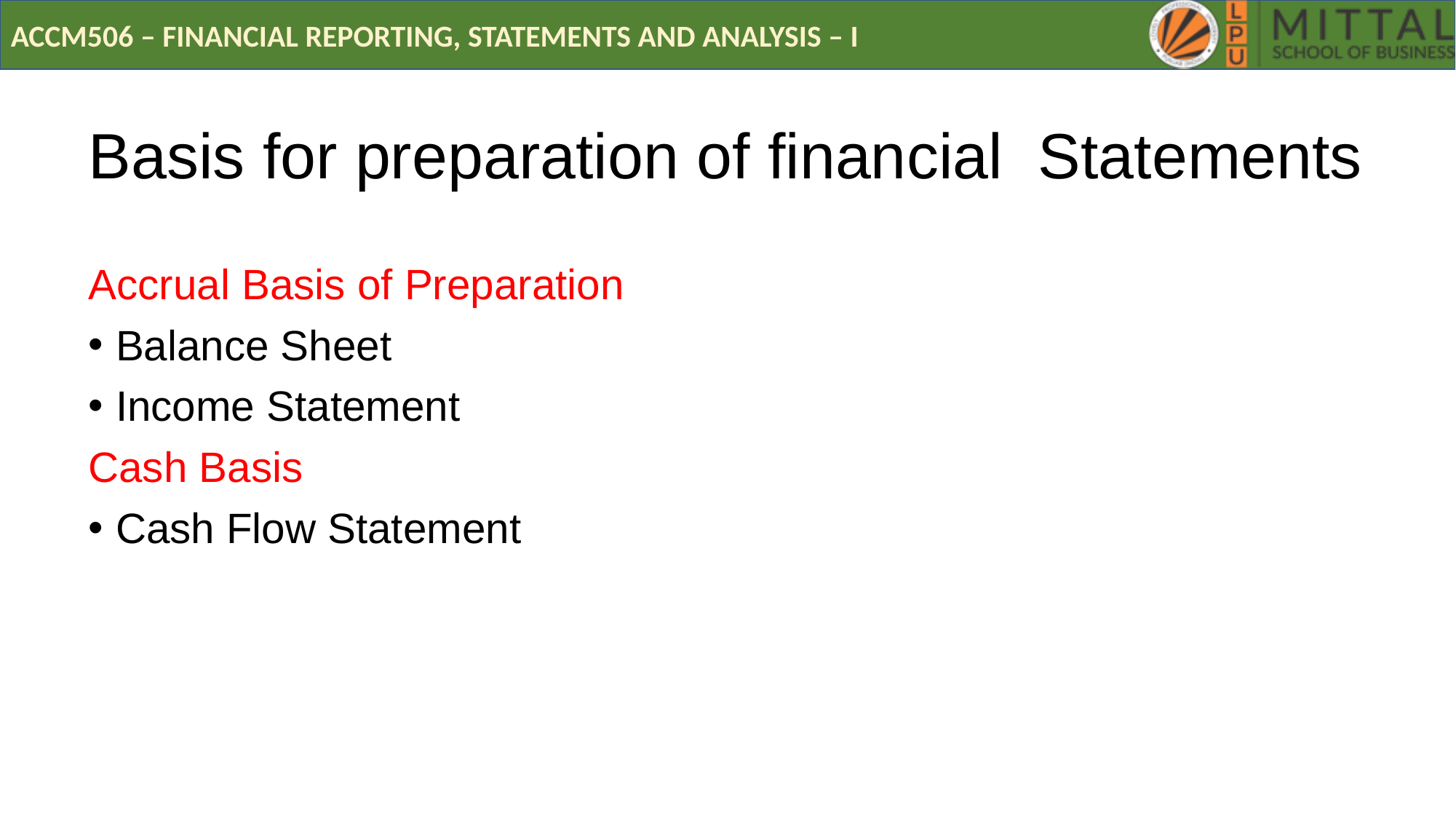

# Basis for preparation of financial  Statements

Accrual Basis of Preparation
Balance Sheet
Income Statement
Cash Basis
Cash Flow Statement